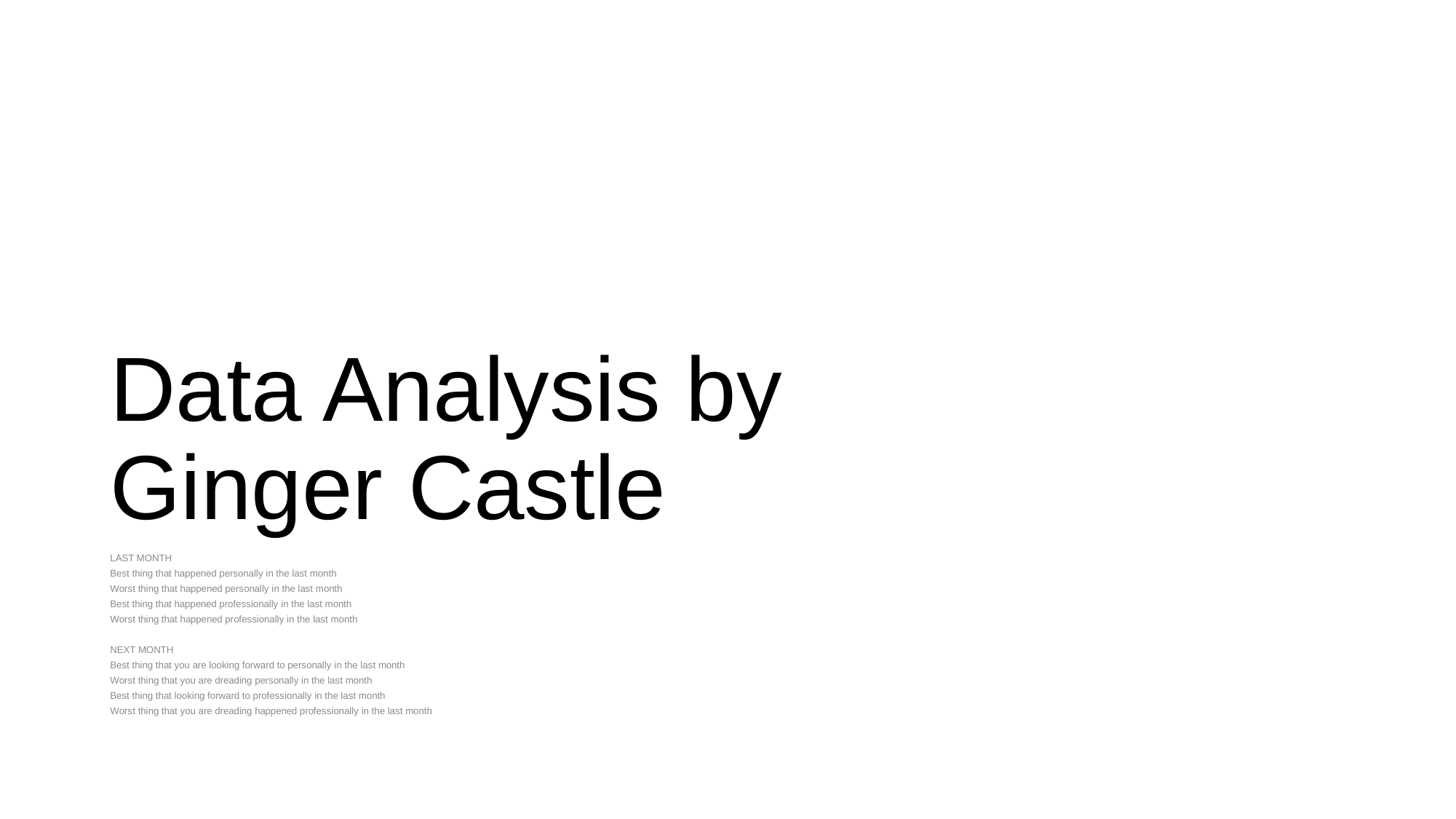

# Data Analysis by Ginger Castle
LAST MONTH
Best thing that happened personally in the last month
Worst thing that happened personally in the last month
Best thing that happened professionally in the last month
Worst thing that happened professionally in the last month

NEXT MONTH
Best thing that you are looking forward to personally in the last month
Worst thing that you are dreading personally in the last month
Best thing that looking forward to professionally in the last month
Worst thing that you are dreading happened professionally in the last month